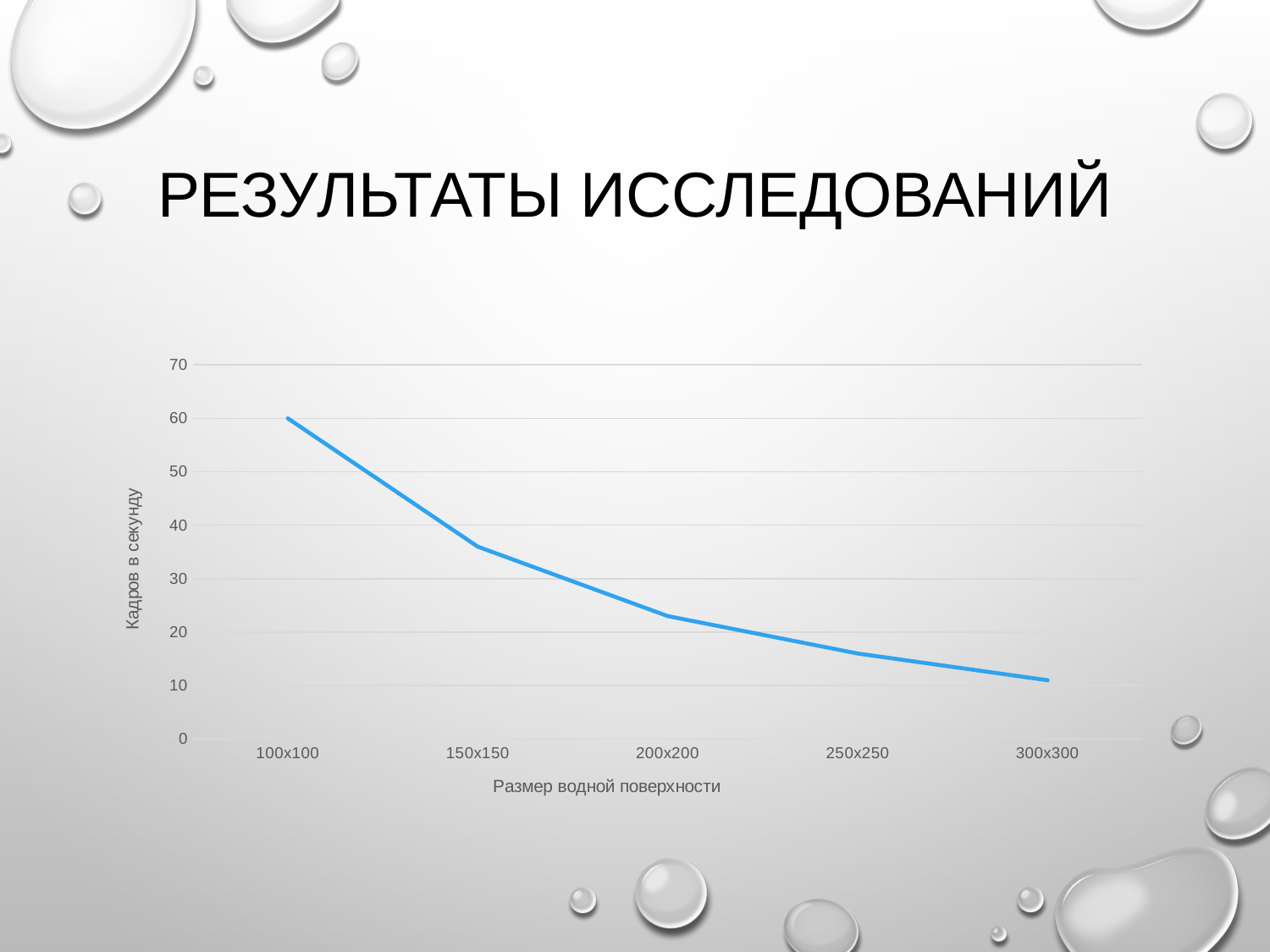

# результаты исследований

### Chart

| Category | FPS |
|---|---|
| 100x100 | 60.0 |
| 150x150 | 36.0 |
| 200x200 | 23.0 |
| 250x250 | 16.0 |
| 300x300 | 11.0 |